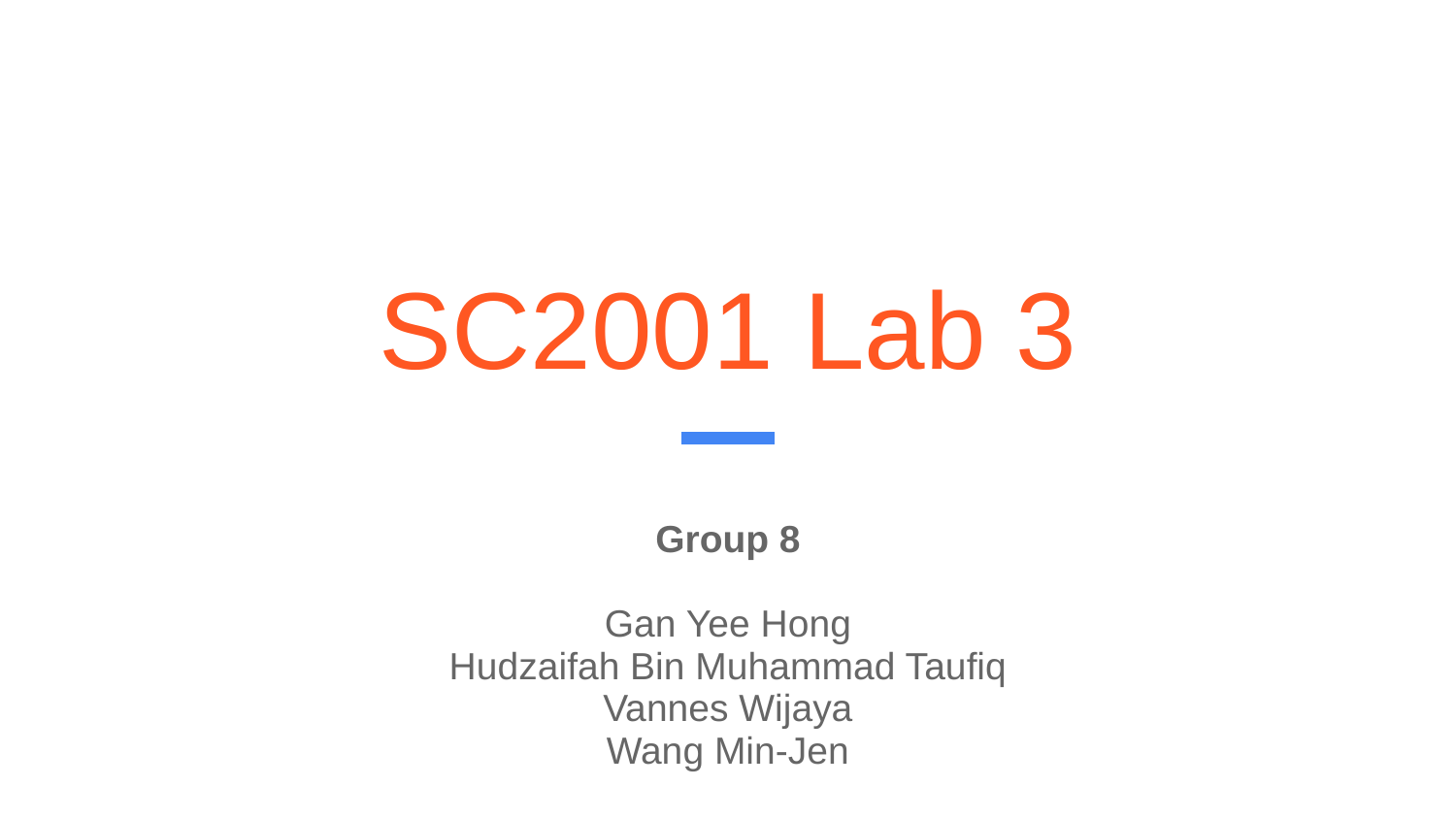

# SC2001 Lab 3
Group 8

Gan Yee Hong
Hudzaifah Bin Muhammad Taufiq
Vannes Wijaya
Wang Min-Jen